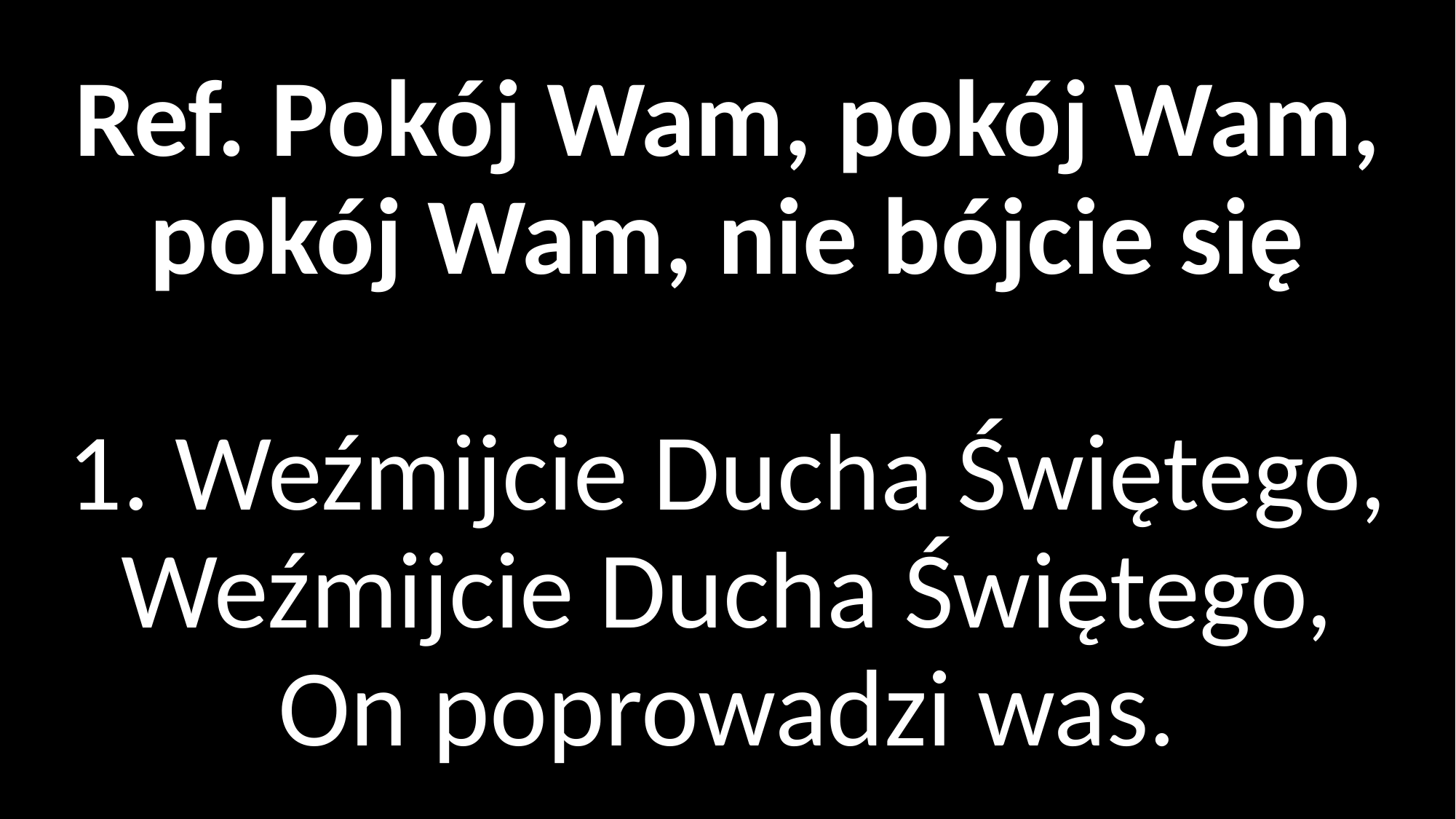

# Ref. Pokój Wam, pokój Wam, pokój Wam, nie bójcie się 1. Weźmijcie Ducha Świętego, Weźmijcie Ducha Świętego, On poprowadzi was.